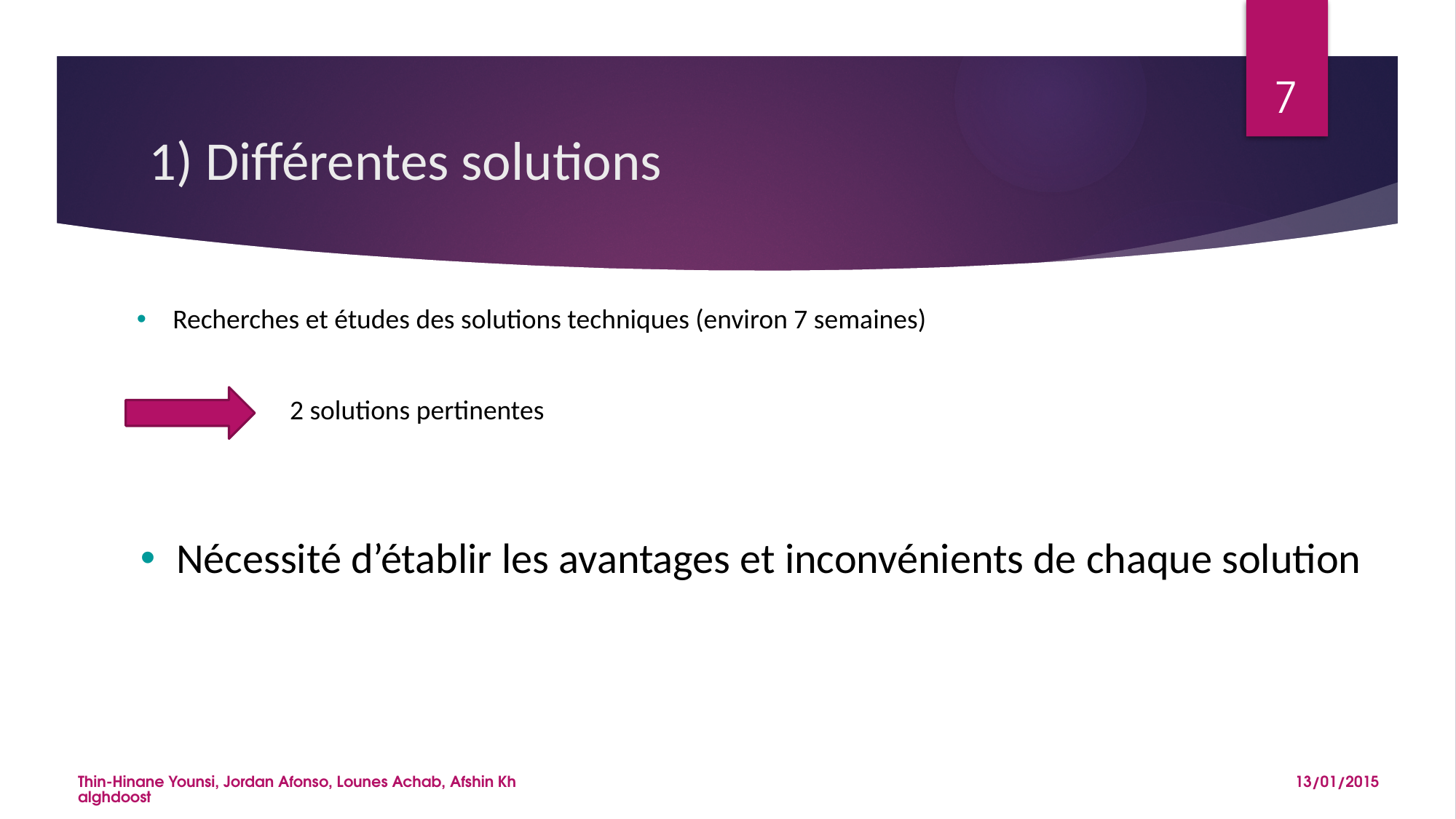

7
# 1) Différentes solutions
Recherches et études des solutions techniques (environ 7 semaines)

2 solutions pertinentes
Nécessité d’établir les avantages et inconvénients de chaque solution

Thin-Hinane Younsi, Jordan Afonso, Lounes Achab, Afshin Khalghdoost
13/01/2015